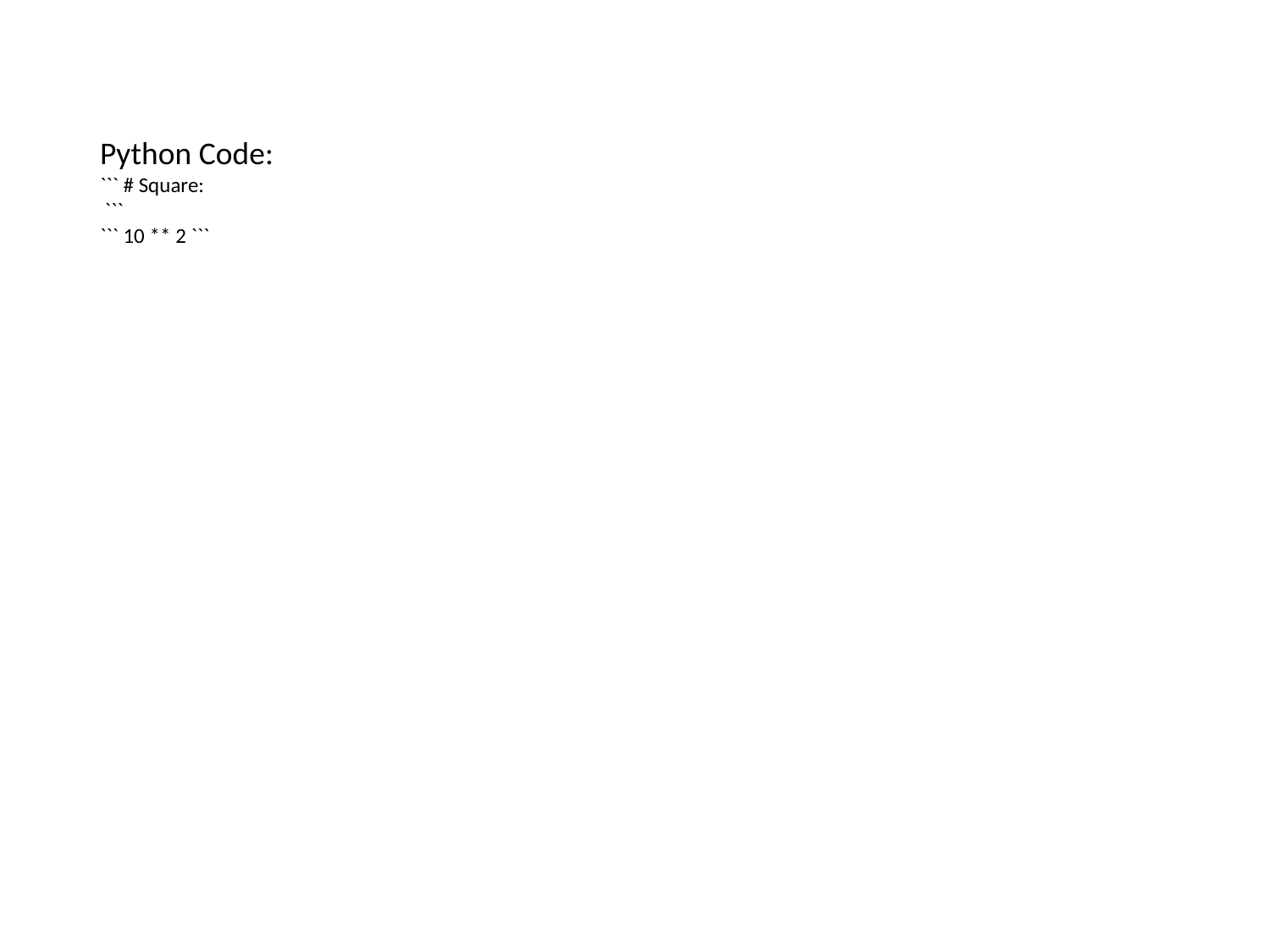

Python Code:
``` # Square:
 ```
``` 10 ** 2 ```